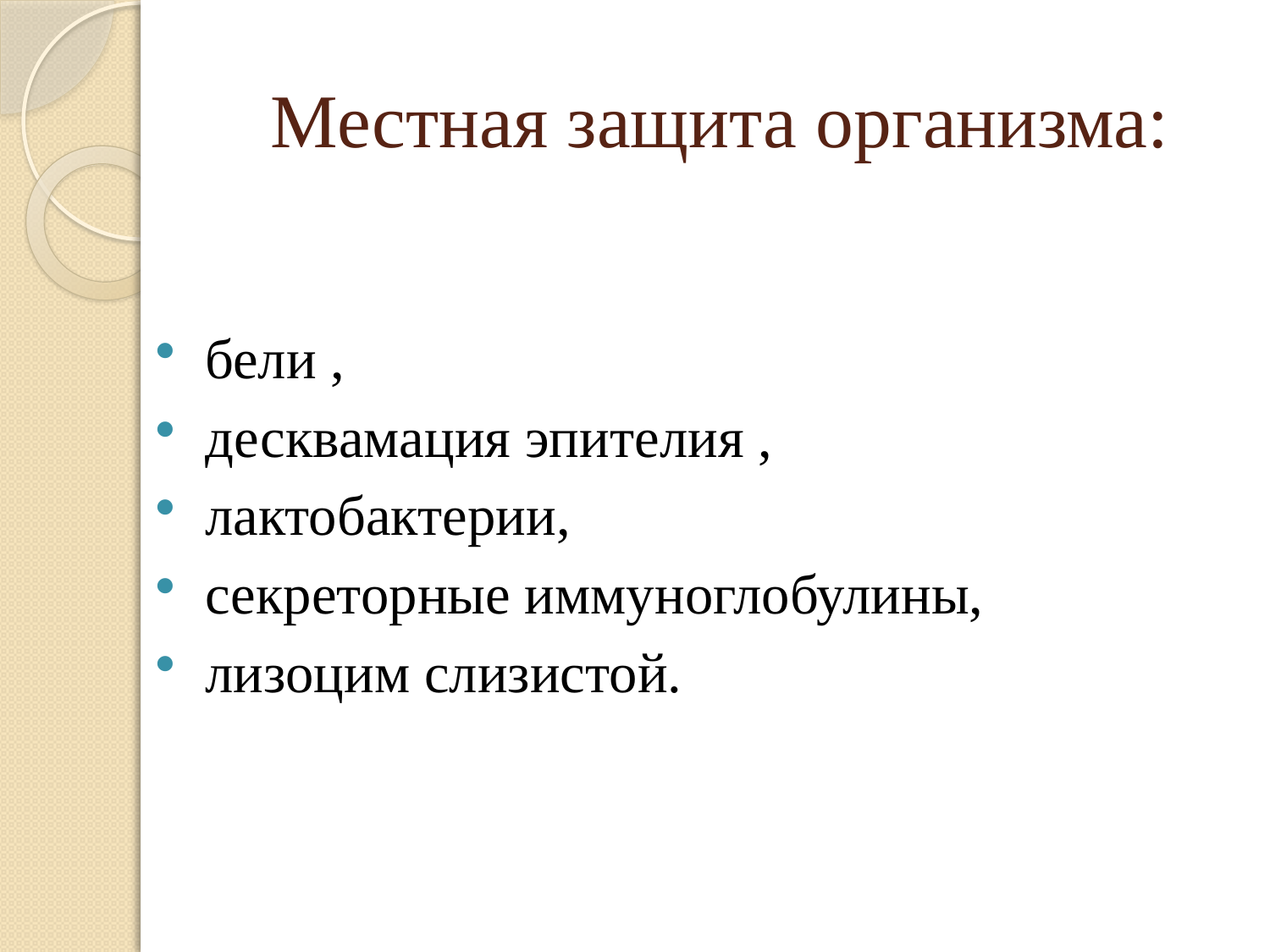

# Местная защита организма:
бели ,
десквамация эпителия ,
лактобактерии,
секреторные иммуноглобулины,
лизоцим слизистой.